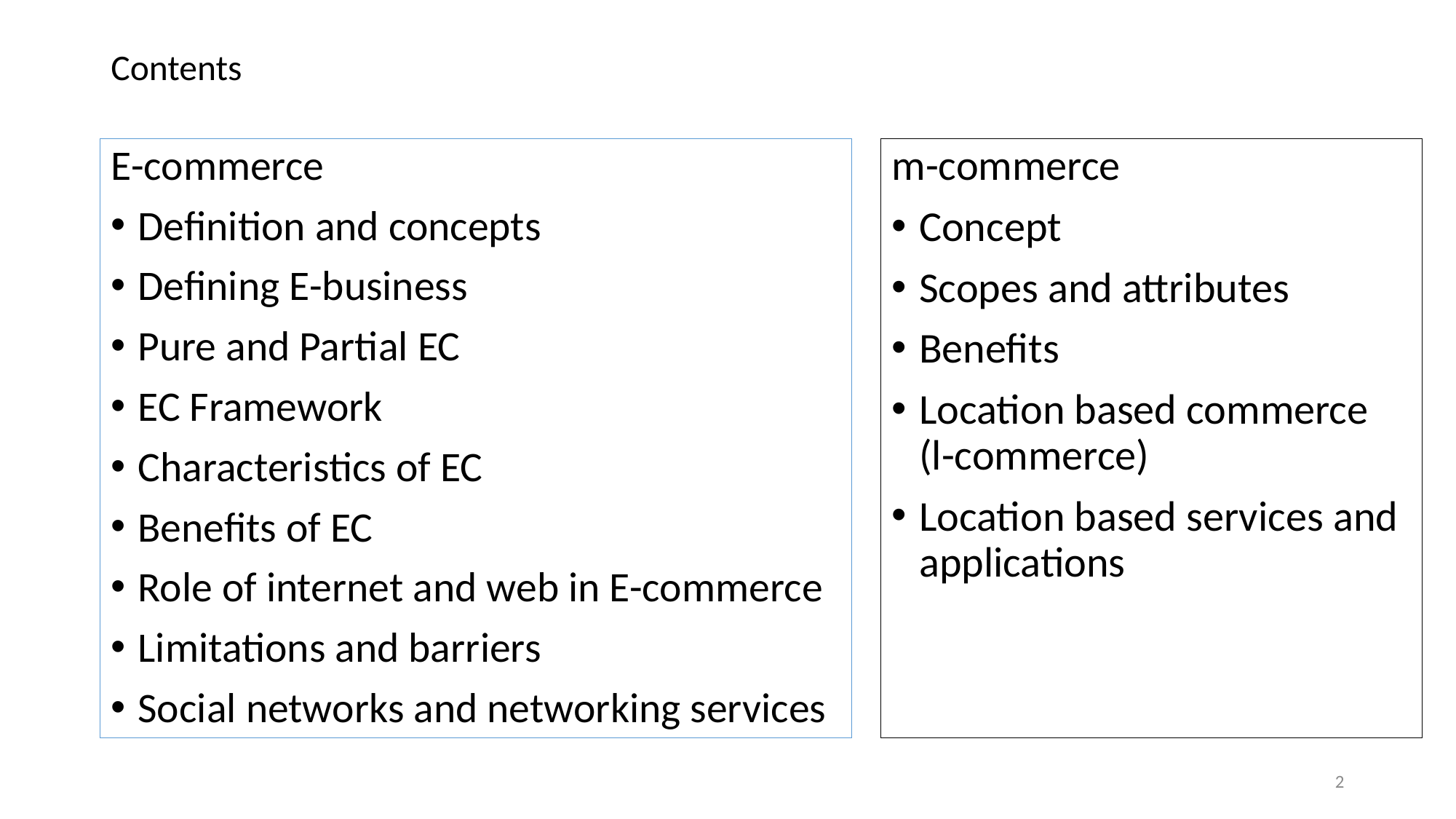

# Contents
E-commerce
Definition and concepts
Defining E-business
Pure and Partial EC
EC Framework
Characteristics of EC
Benefits of EC
Role of internet and web in E-commerce
Limitations and barriers
Social networks and networking services
m-commerce
Concept
Scopes and attributes
Benefits
Location based commerce (l-commerce)
Location based services and applications
2